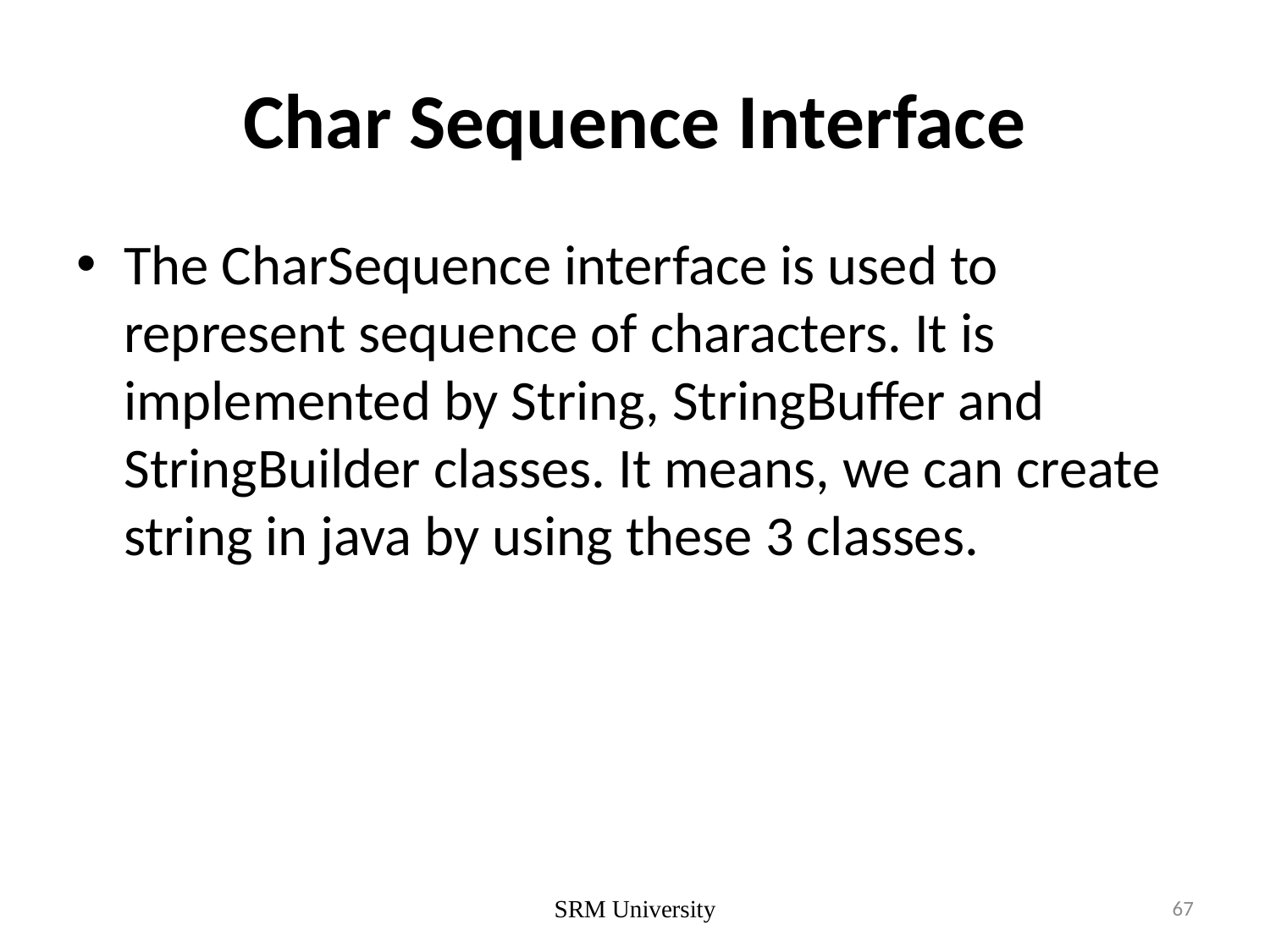

# Char Sequence Interface
The CharSequence interface is used to represent sequence of characters. It is implemented by String, StringBuffer and StringBuilder classes. It means, we can create string in java by using these 3 classes.

SRM University
67